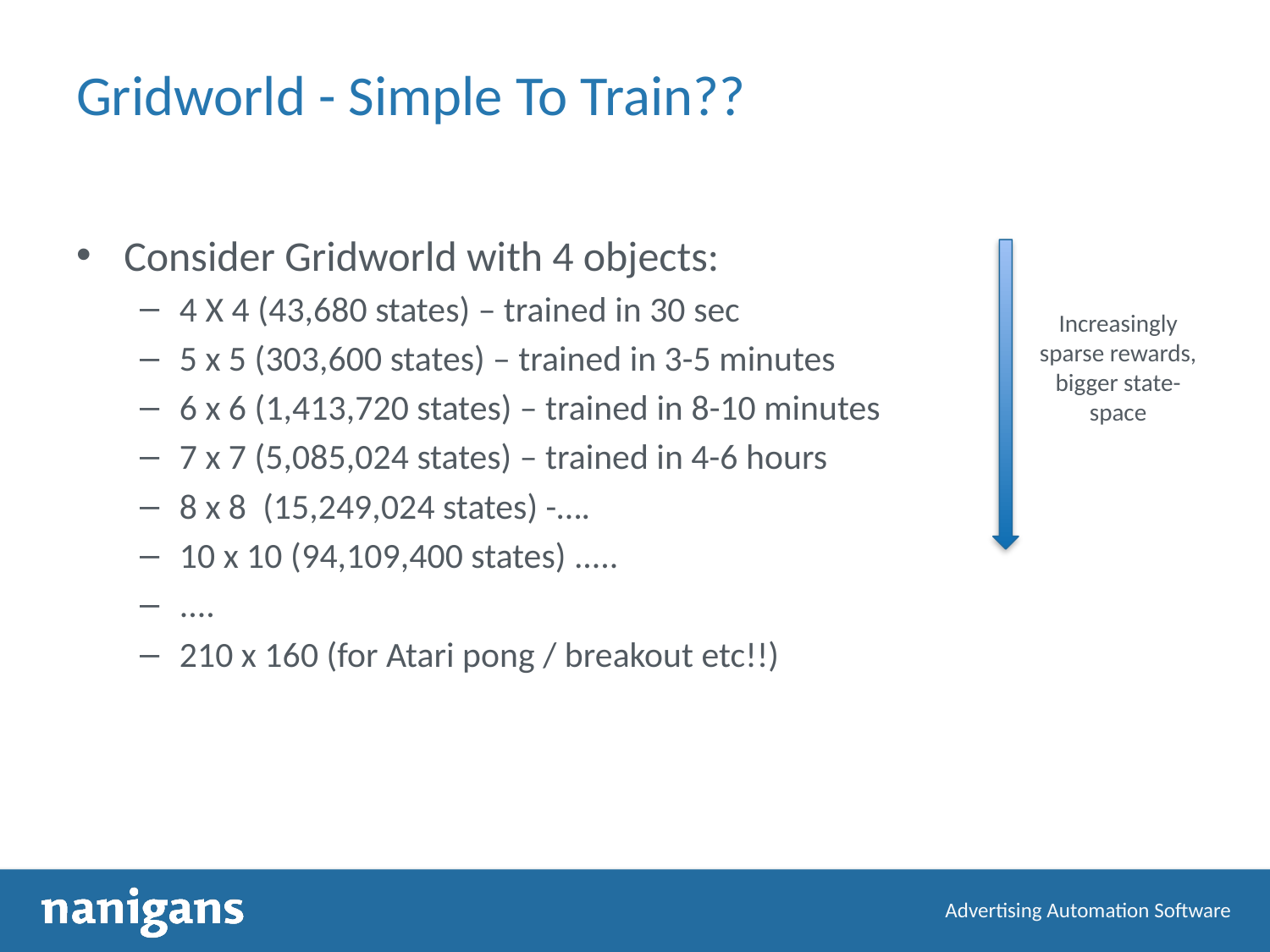

# Gridworld - Simple To Train??
Consider Gridworld with 4 objects:
4 X 4 (43,680 states) – trained in 30 sec
5 x 5 (303,600 states) – trained in 3-5 minutes
6 x 6 (1,413,720 states) – trained in 8-10 minutes
7 x 7 (5,085,024 states) – trained in 4-6 hours
8 x 8  (15,249,024 states) -….
10 x 10 (94,109,400 states) .....
....
210 x 160 (for Atari pong / breakout etc!!)

Increasingly sparse rewards, bigger state-space